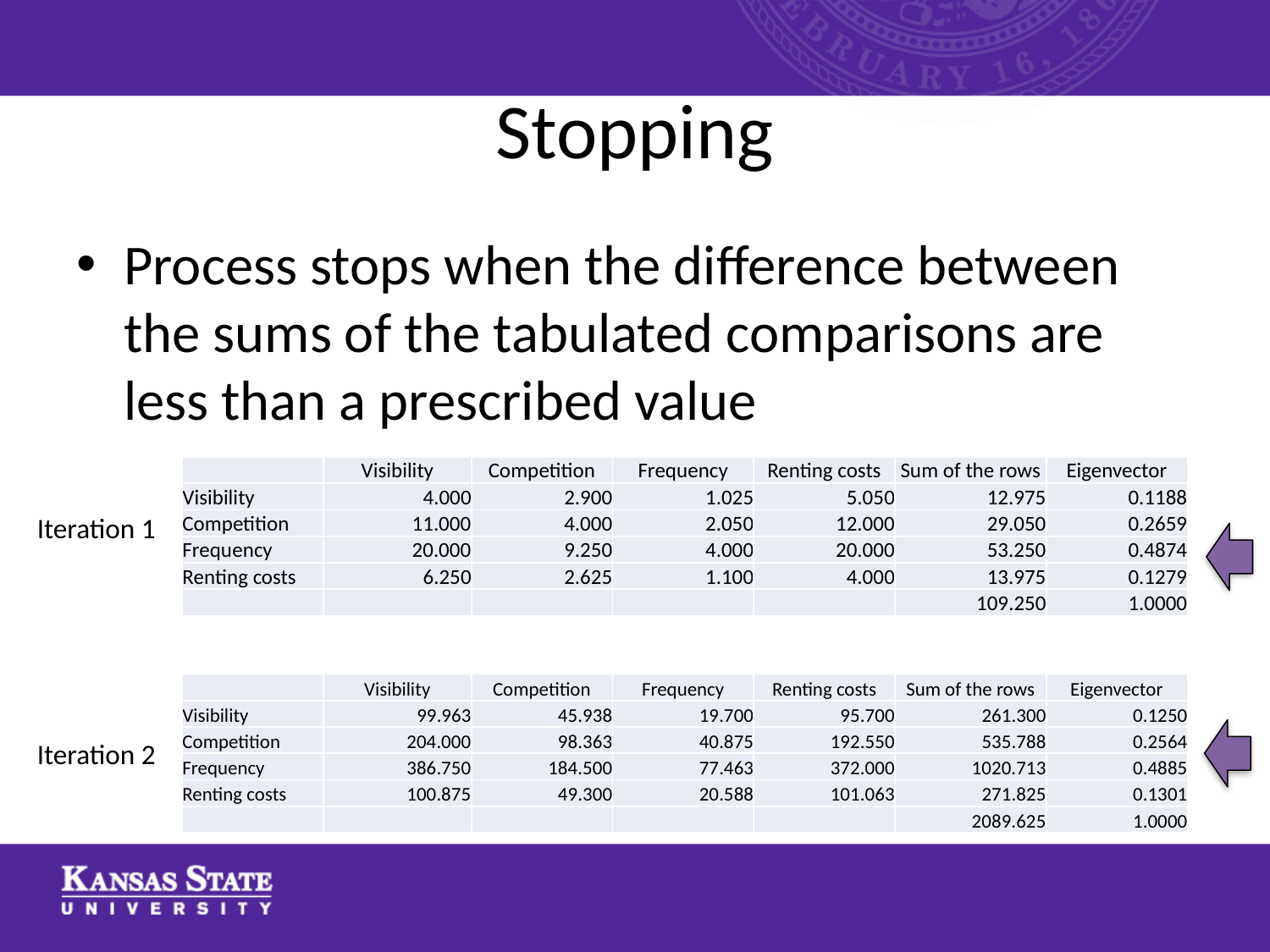

# Stopping
Process stops when the difference between the sums of the tabulated comparisons are less than a prescribed value

|  | Visibility | Competition | Frequency | Renting costs | Sum of the rows | Eigenvector |
| --- | --- | --- | --- | --- | --- | --- |
| Visibility | 4.000 | 2.900 | 1.025 | 5.050 | 12.975 | 0.1188 |
| Competition | 11.000 | 4.000 | 2.050 | 12.000 | 29.050 | 0.2659 |
| Frequency | 20.000 | 9.250 | 4.000 | 20.000 | 53.250 | 0.4874 |
| Renting costs | 6.250 | 2.625 | 1.100 | 4.000 | 13.975 | 0.1279 |
|  |  |  |  |  | 109.250 | 1.0000 |
Iteration 1

|  | Visibility | Competition | Frequency | Renting costs | Sum of the rows | Eigenvector |
| --- | --- | --- | --- | --- | --- | --- |
| Visibility | 99.963 | 45.938 | 19.700 | 95.700 | 261.300 | 0.1250 |
| Competition | 204.000 | 98.363 | 40.875 | 192.550 | 535.788 | 0.2564 |
| Frequency | 386.750 | 184.500 | 77.463 | 372.000 | 1020.713 | 0.4885 |
| Renting costs | 100.875 | 49.300 | 20.588 | 101.063 | 271.825 | 0.1301 |
|  |  |  |  |  | 2089.625 | 1.0000 |

Iteration 2